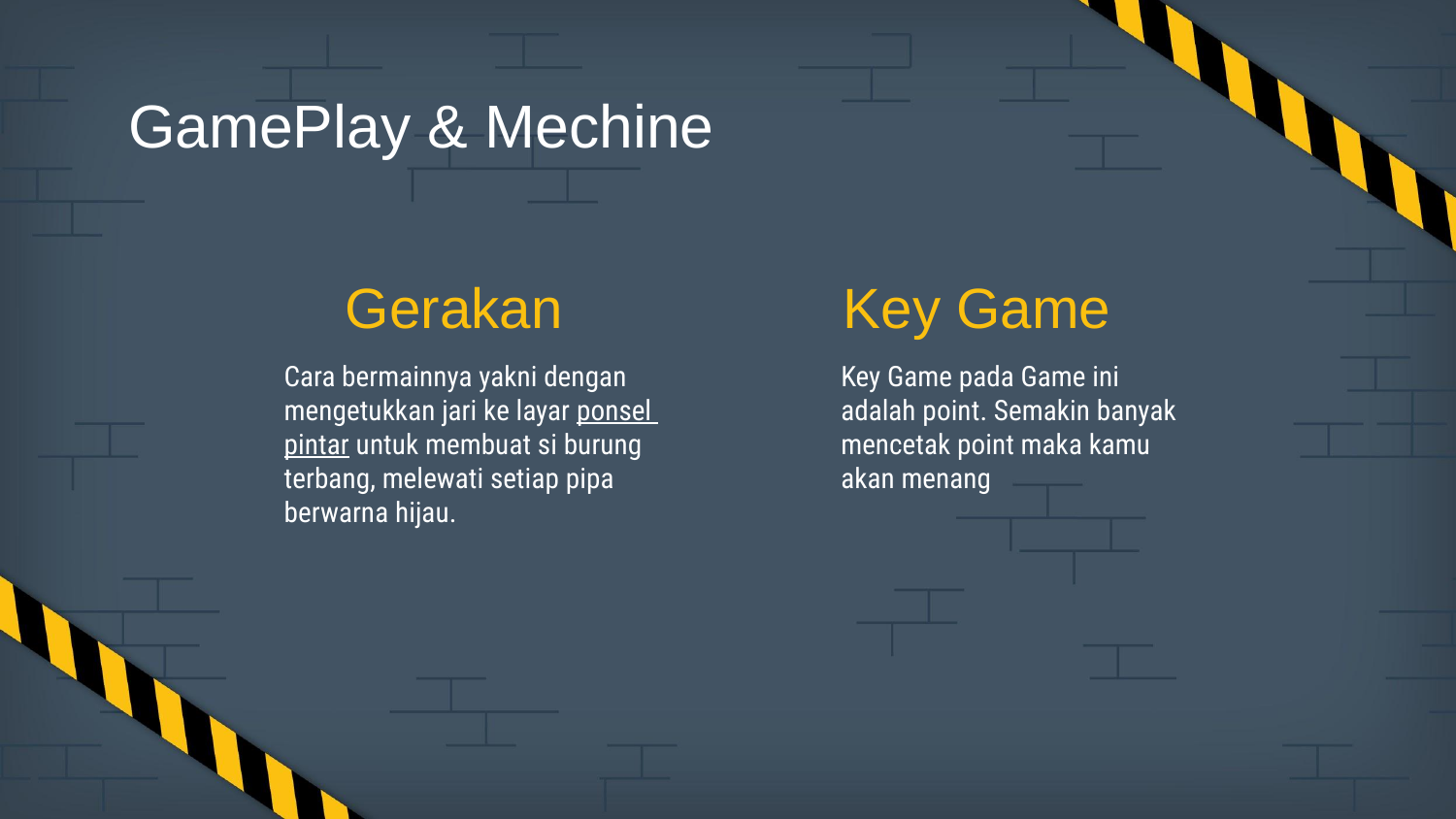

# GamePlay & Mechine
Gerakan
Key Game
Cara bermainnya yakni dengan mengetukkan jari ke layar ponsel pintar untuk membuat si burung terbang, melewati setiap pipa berwarna hijau.
Key Game pada Game ini adalah point. Semakin banyak mencetak point maka kamu akan menang